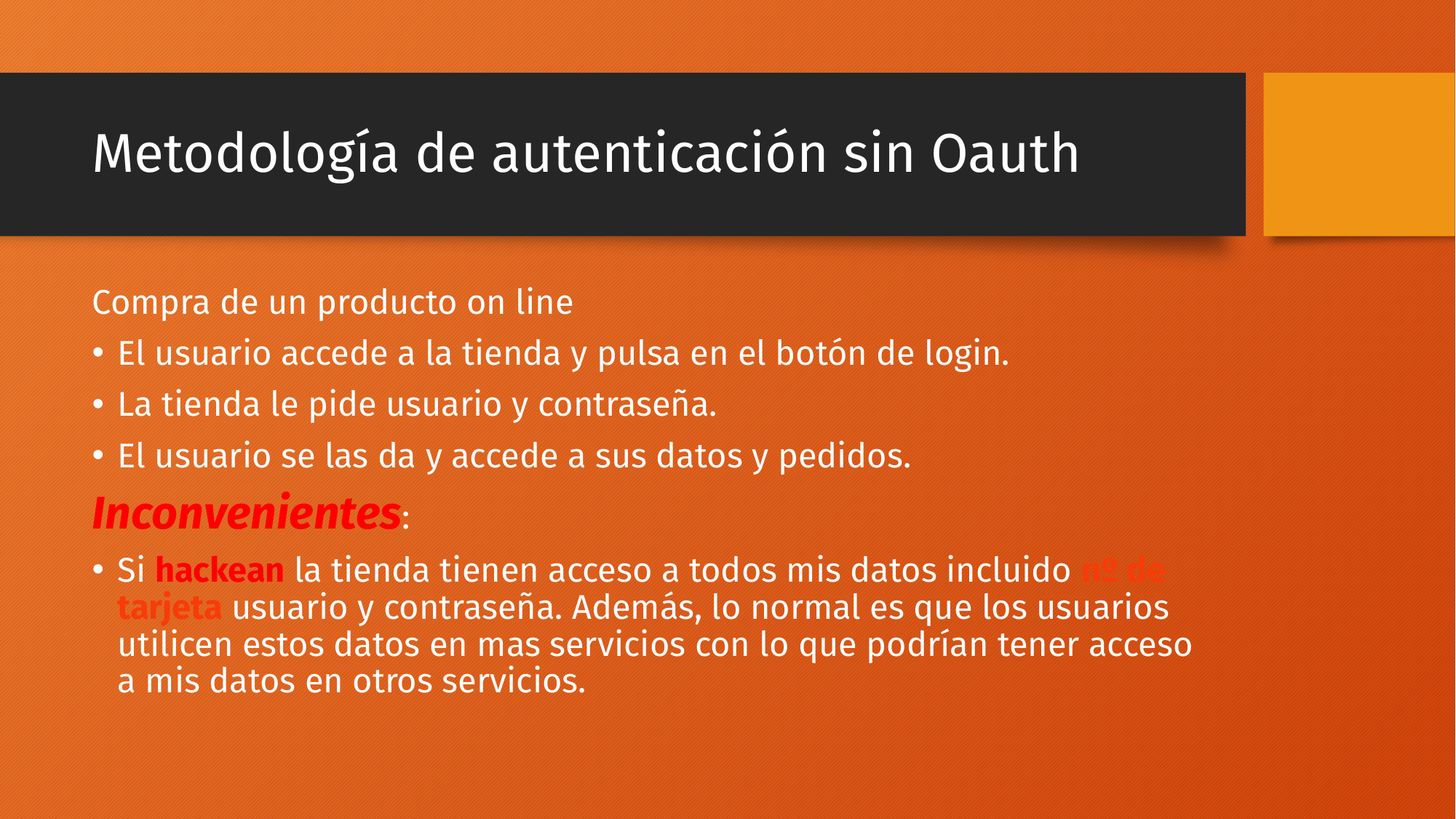

# Metodología de autenticación sin Oauth
Compra de un producto on line
El usuario accede a la tienda y pulsa en el botón de login.
La tienda le pide usuario y contraseña.
El usuario se las da y accede a sus datos y pedidos.
Inconvenientes:
Si hackean la tienda tienen acceso a todos mis datos incluido nº de tarjeta usuario y contraseña. Además, lo normal es que los usuarios utilicen estos datos en mas servicios con lo que podrían tener acceso a mis datos en otros servicios.